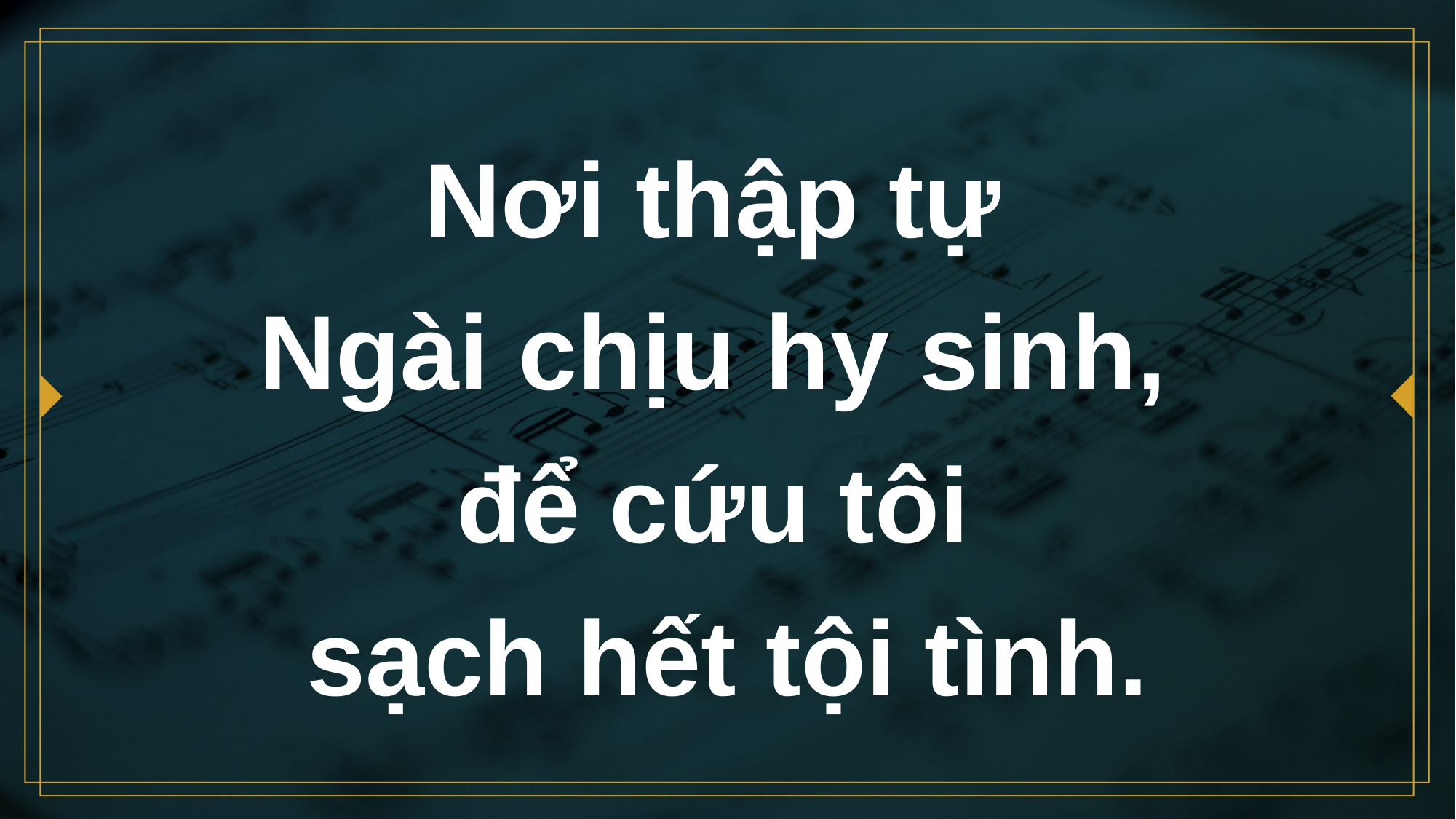

# Nơi thập tự Ngài chịu hy sinh, để cứu tôi sạch hết tội tình.